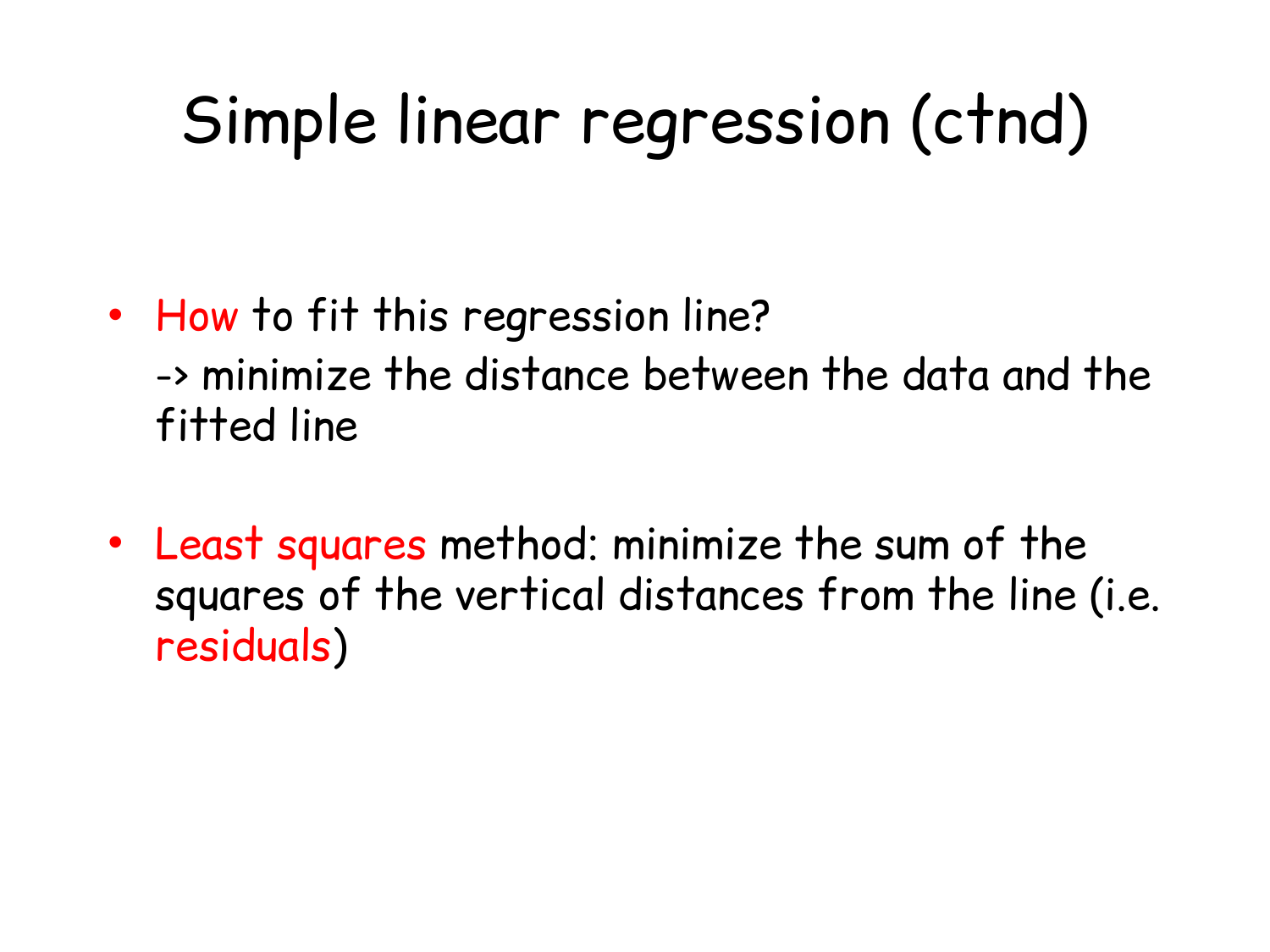

# Simple linear regression (ctnd)
How to fit this regression line?
	-> minimize the distance between the data and the fitted line

Least squares method: minimize the sum of the squares of the vertical distances from the line (i.e. residuals)